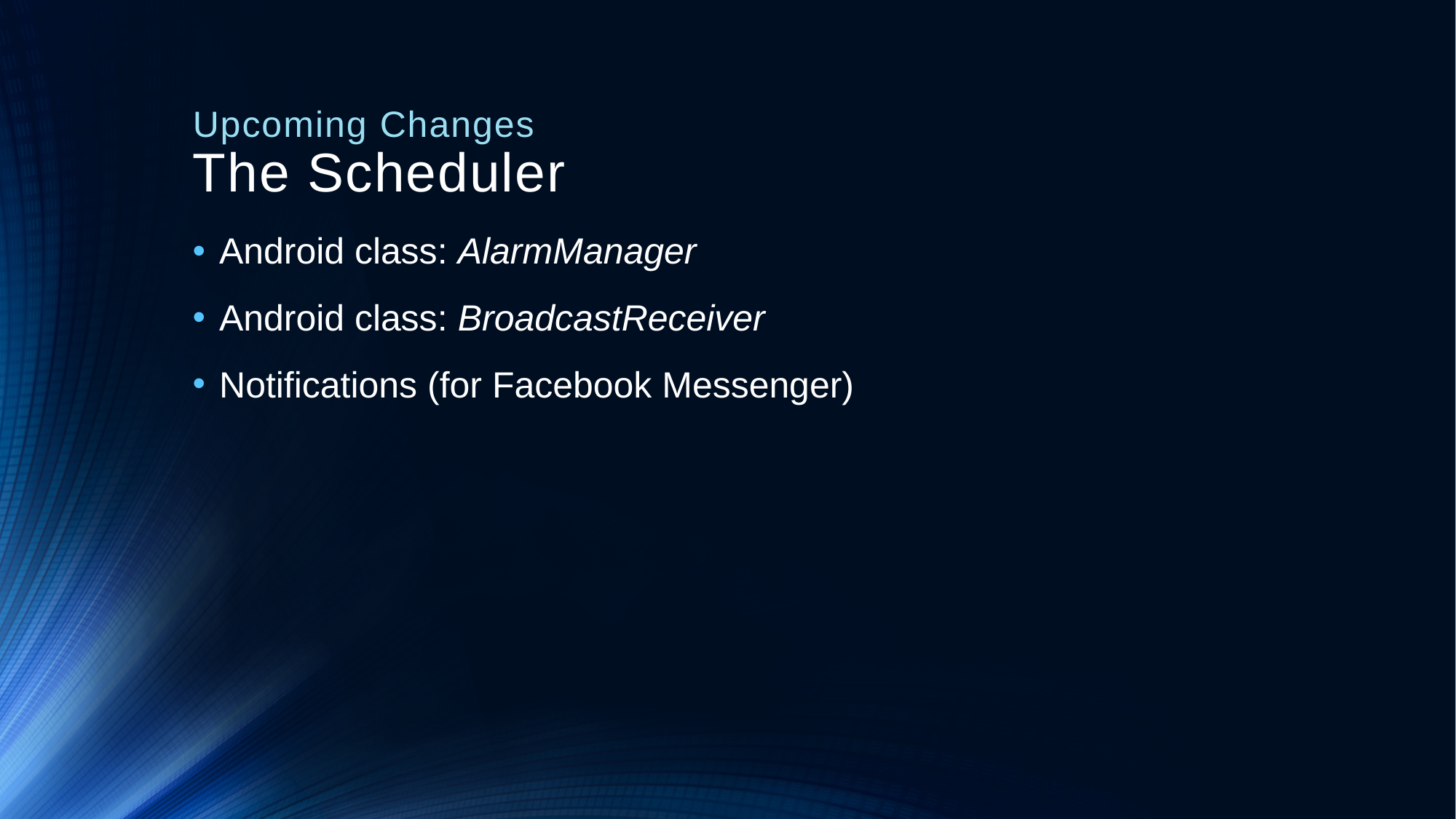

# Upcoming Changes The Scheduler
Android class: AlarmManager
Android class: BroadcastReceiver
Notifications (for Facebook Messenger)